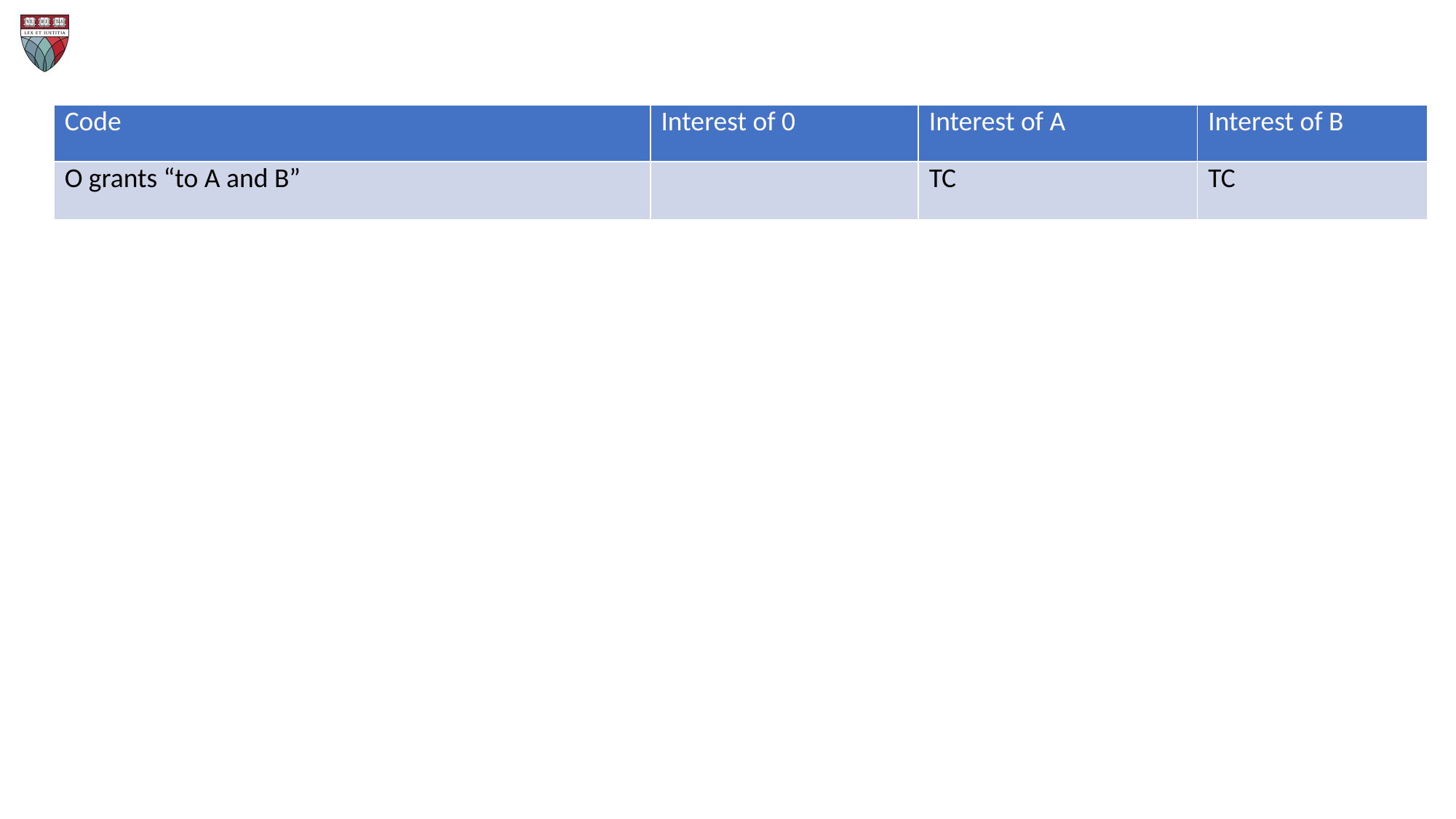

| Code | Interest of 0 | Interest of A | Interest of B |
| --- | --- | --- | --- |
| O grants “to A and B” |  | TC | TC |
| O grants “to A and B as joint tenants, with a right of survivorship” | nothing | JT | JT |
| O grants “to A and B as tenants by entirety” | nothing | TE | TE |